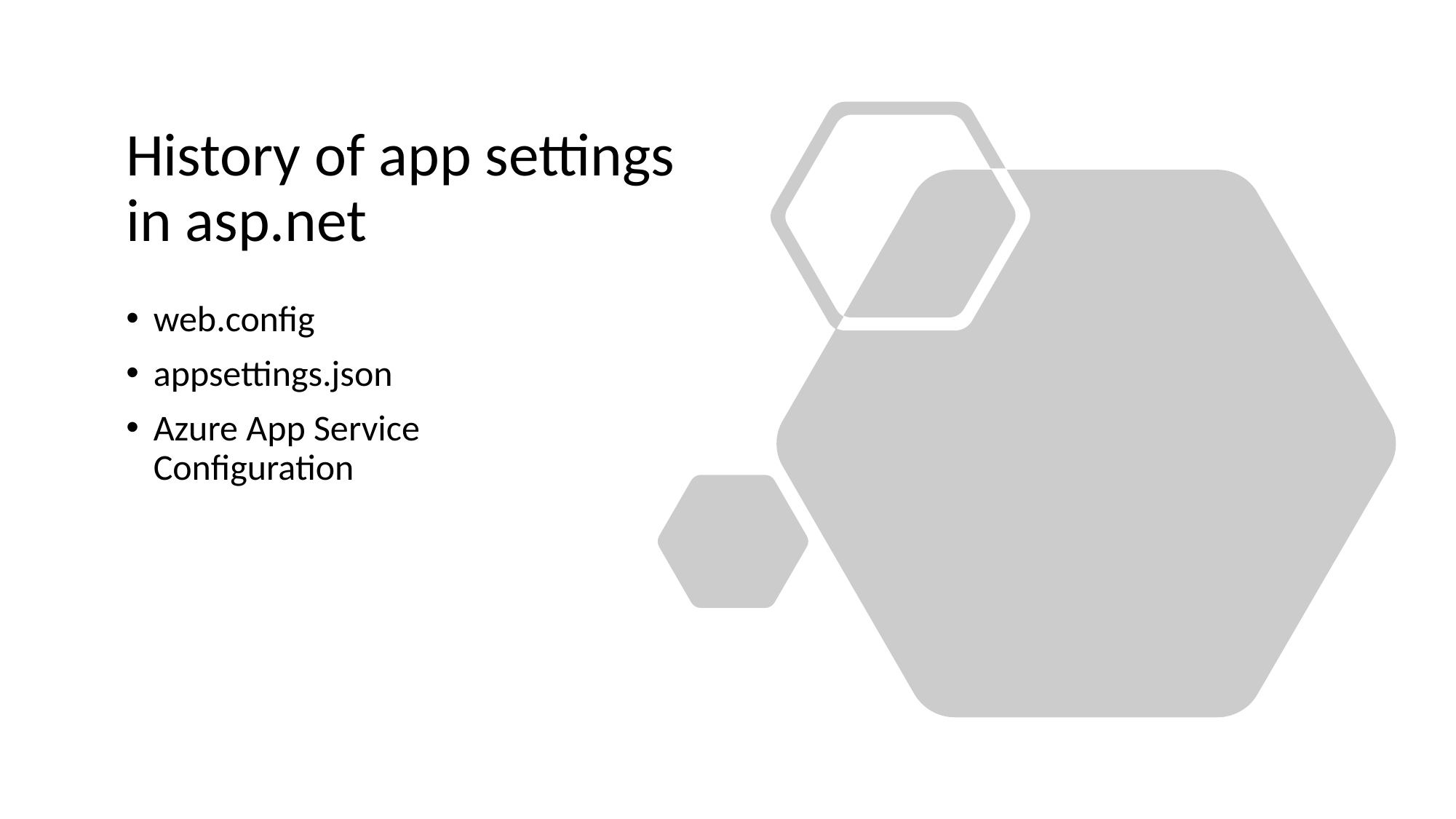

# History of app settings in asp.net

web.config
appsettings.json
Azure App Service Configuration